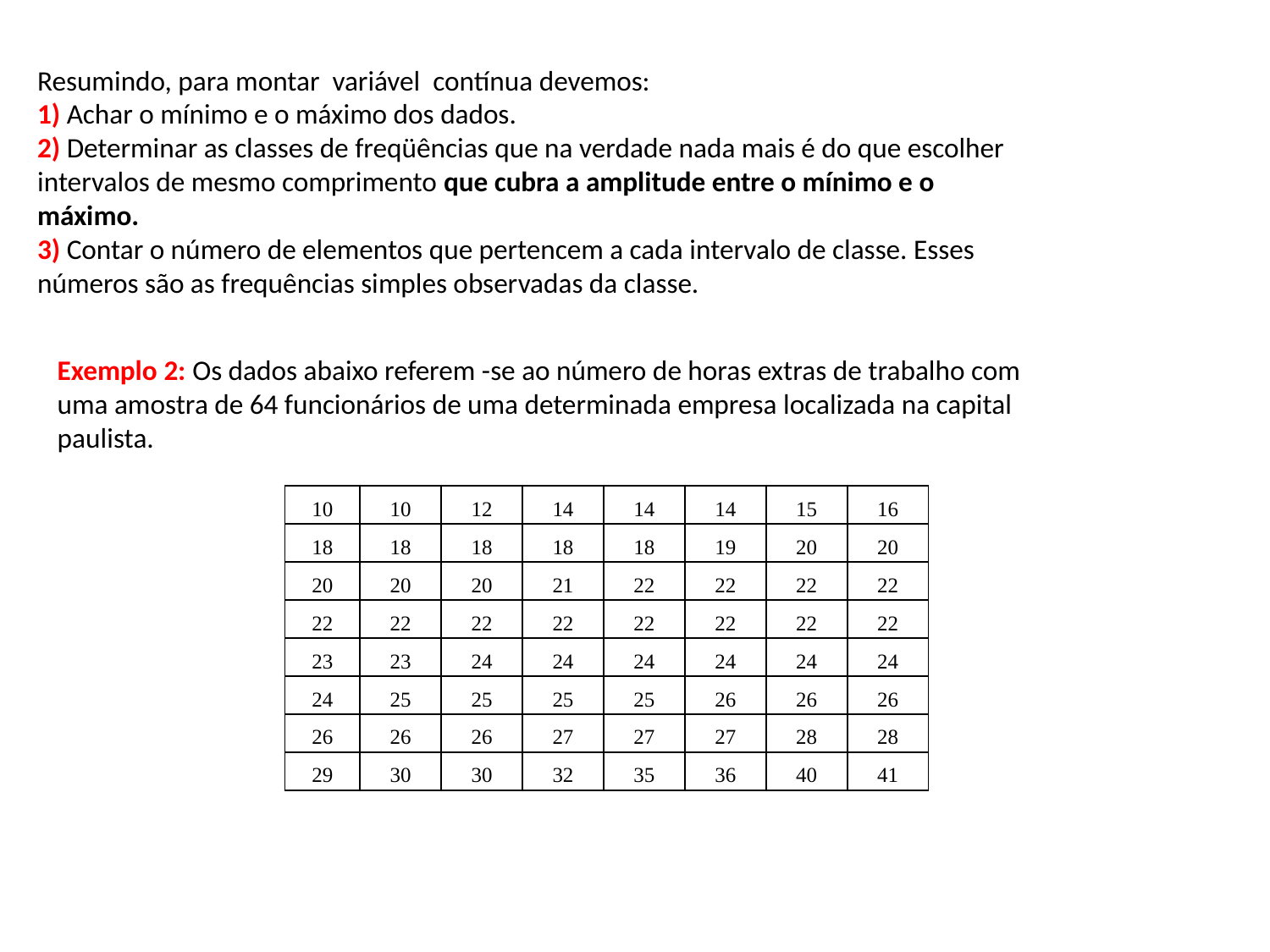

Resumindo, para montar  variável  contínua devemos:
1) Achar o mínimo e o máximo dos dados.
2) Determinar as classes de freqüências que na verdade nada mais é do que escolher intervalos de mesmo comprimento que cubra a amplitude entre o mínimo e o máximo.
3) Contar o número de elementos que pertencem a cada intervalo de classe. Esses números são as frequências simples observadas da classe.

Exemplo 2: Os dados abaixo referem -se ao número de horas extras de trabalho com uma amostra de 64 funcionários de uma determinada empresa localizada na capital paulista.

| 10 | 10 | 12 | 14 | 14 | 14 | 15 | 16 |
| --- | --- | --- | --- | --- | --- | --- | --- |
| 18 | 18 | 18 | 18 | 18 | 19 | 20 | 20 |
| 20 | 20 | 20 | 21 | 22 | 22 | 22 | 22 |
| 22 | 22 | 22 | 22 | 22 | 22 | 22 | 22 |
| 23 | 23 | 24 | 24 | 24 | 24 | 24 | 24 |
| 24 | 25 | 25 | 25 | 25 | 26 | 26 | 26 |
| 26 | 26 | 26 | 27 | 27 | 27 | 28 | 28 |
| 29 | 30 | 30 | 32 | 35 | 36 | 40 | 41 |